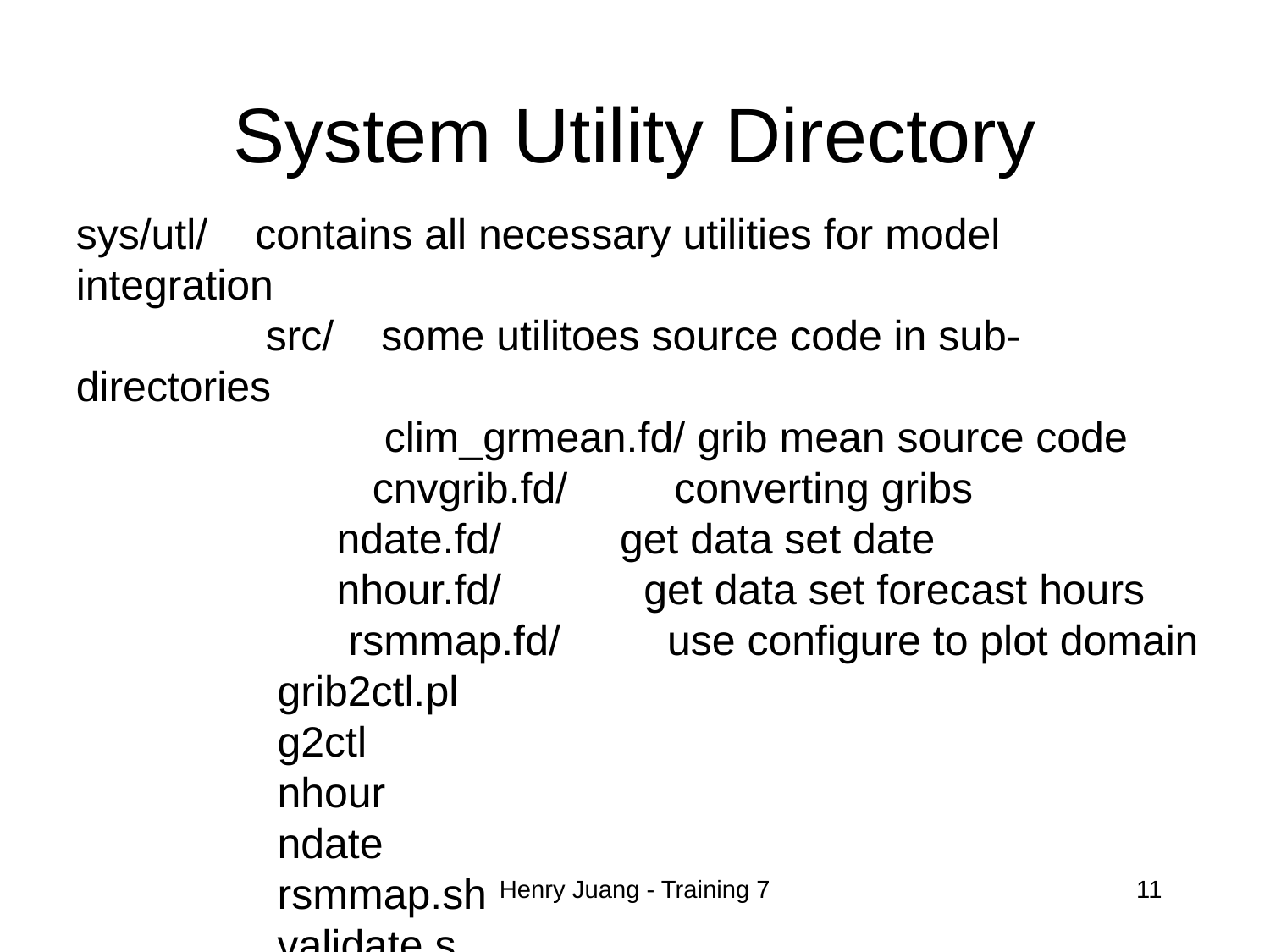

# System Utility Directory
sys/utl/    contains all necessary utilities for model integration
                src/    some utilitoes source code in sub-directories
                          clim_grmean.fd/ grib mean source code
                         cnvgrib.fd/         converting gribs
                      ndate.fd/          get data set date
                      nhour.fd/            get data set forecast hours
                       rsmmap.fd/         use configure to plot domain
                 grib2ctl.pl
                 g2ctl
                 nhour
                 ndate
                 rsmmap.sh
                 validate.s
Henry Juang - Training 7
11